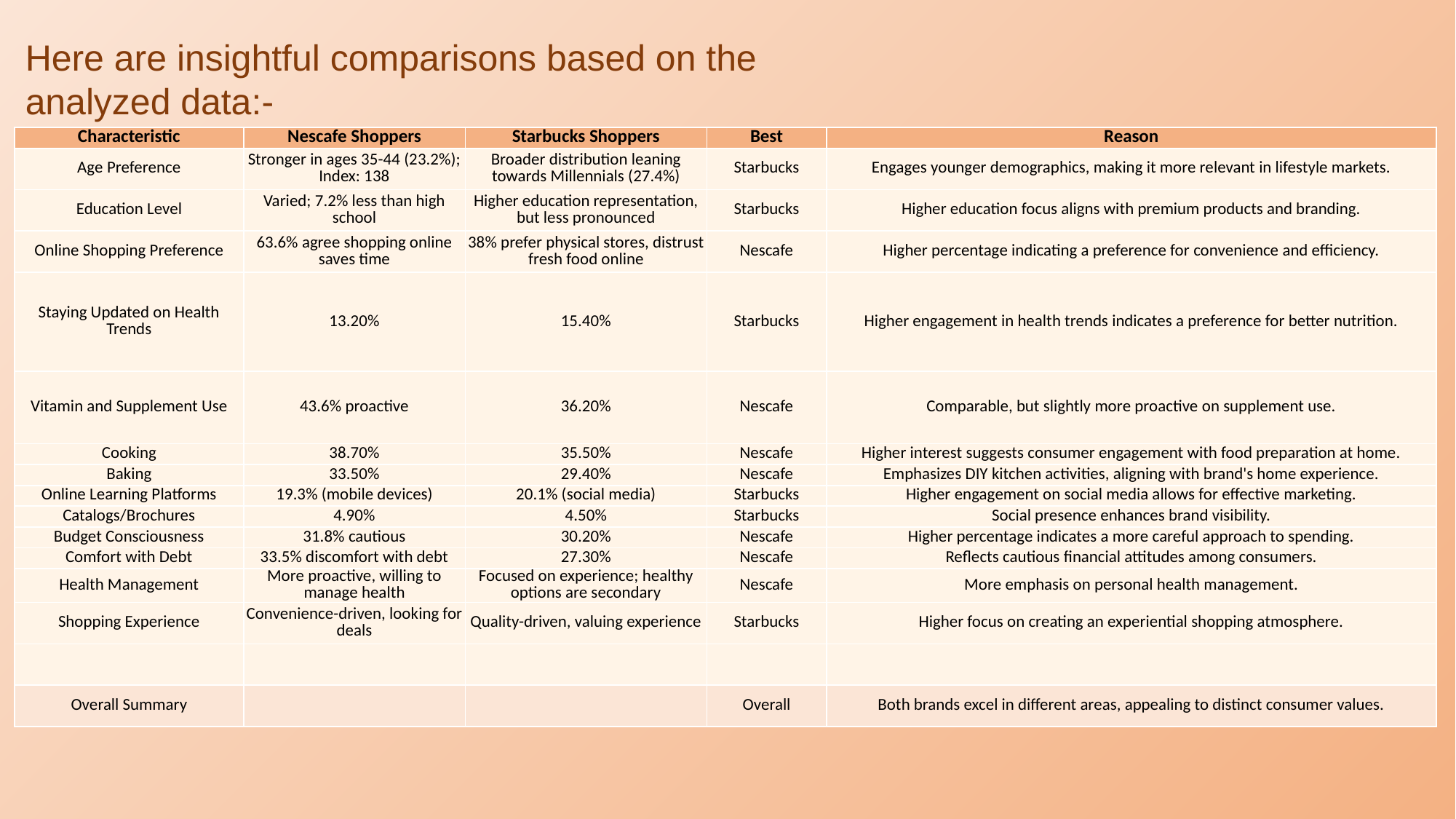

Here are insightful comparisons based on the analyzed data:-
| Characteristic | Nescafe Shoppers | Starbucks Shoppers | Best | Reason |
| --- | --- | --- | --- | --- |
| Age Preference | Stronger in ages 35-44 (23.2%); Index: 138 | Broader distribution leaning towards Millennials (27.4%) | Starbucks | Engages younger demographics, making it more relevant in lifestyle markets. |
| Education Level | Varied; 7.2% less than high school | Higher education representation, but less pronounced | Starbucks | Higher education focus aligns with premium products and branding. |
| Online Shopping Preference | 63.6% agree shopping online saves time | 38% prefer physical stores, distrust fresh food online | Nescafe | Higher percentage indicating a preference for convenience and efficiency. |
| Staying Updated on Health Trends | 13.20% | 15.40% | Starbucks | Higher engagement in health trends indicates a preference for better nutrition. |
| Vitamin and Supplement Use | 43.6% proactive | 36.20% | Nescafe | Comparable, but slightly more proactive on supplement use. |
| Cooking | 38.70% | 35.50% | Nescafe | Higher interest suggests consumer engagement with food preparation at home. |
| Baking | 33.50% | 29.40% | Nescafe | Emphasizes DIY kitchen activities, aligning with brand's home experience. |
| Online Learning Platforms | 19.3% (mobile devices) | 20.1% (social media) | Starbucks | Higher engagement on social media allows for effective marketing. |
| Catalogs/Brochures | 4.90% | 4.50% | Starbucks | Social presence enhances brand visibility. |
| Budget Consciousness | 31.8% cautious | 30.20% | Nescafe | Higher percentage indicates a more careful approach to spending. |
| Comfort with Debt | 33.5% discomfort with debt | 27.30% | Nescafe | Reflects cautious financial attitudes among consumers. |
| Health Management | More proactive, willing to manage health | Focused on experience; healthy options are secondary | Nescafe | More emphasis on personal health management. |
| Shopping Experience | Convenience-driven, looking for deals | Quality-driven, valuing experience | Starbucks | Higher focus on creating an experiential shopping atmosphere. |
|  |  |  |  |  |
| Overall Summary |  |  | Overall | Both brands excel in different areas, appealing to distinct consumer values. |